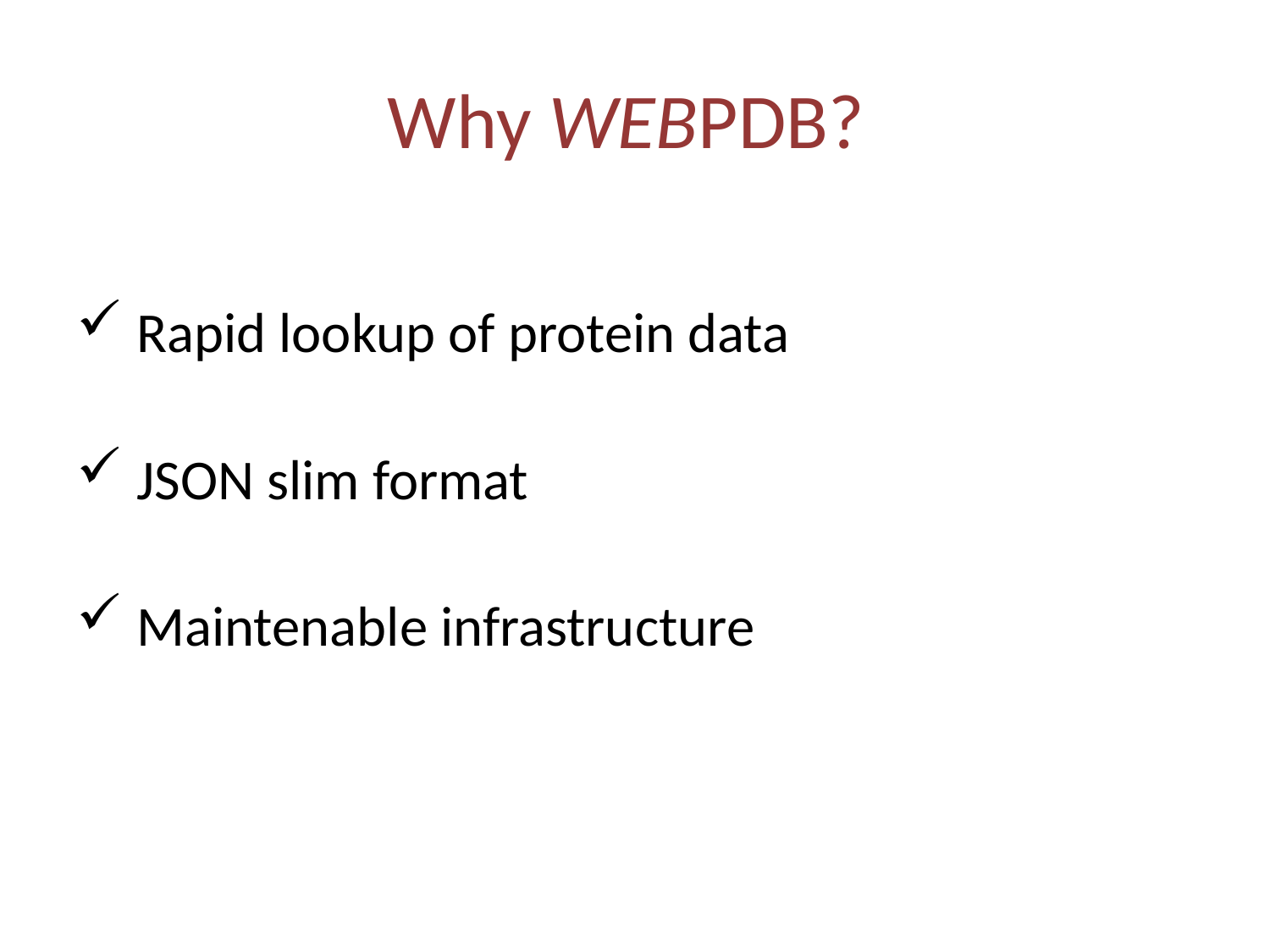

# Why webPDB?
 Rapid lookup of protein data
 JSON slim format
 Maintenable infrastructure